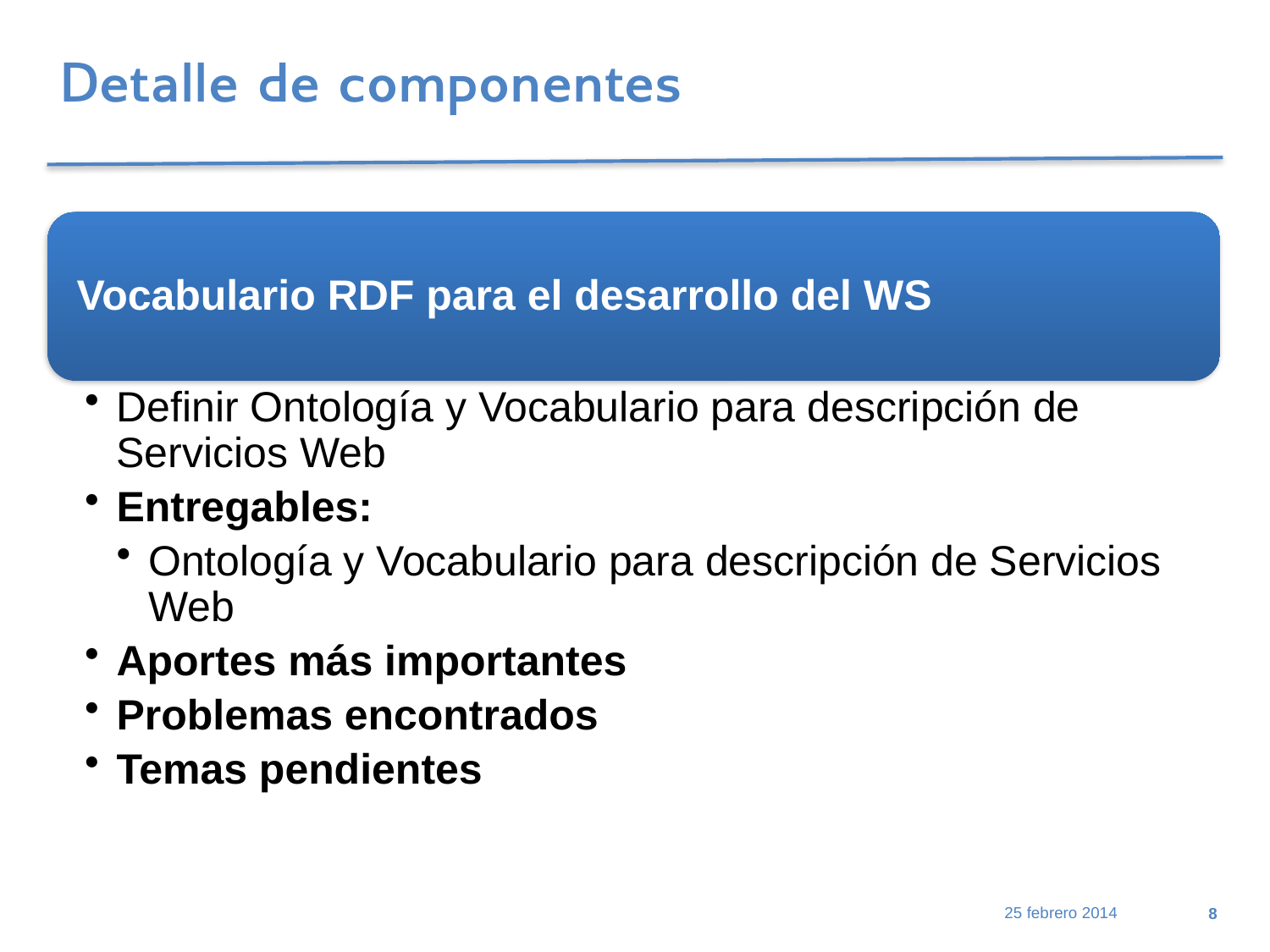

# Detalle de componentes
Vocabulario RDF para el desarrollo del WS
Definir Ontología y Vocabulario para descripción de Servicios Web
Entregables:
Ontología y Vocabulario para descripción de Servicios Web
Aportes más importantes
Problemas encontrados
Temas pendientes
8